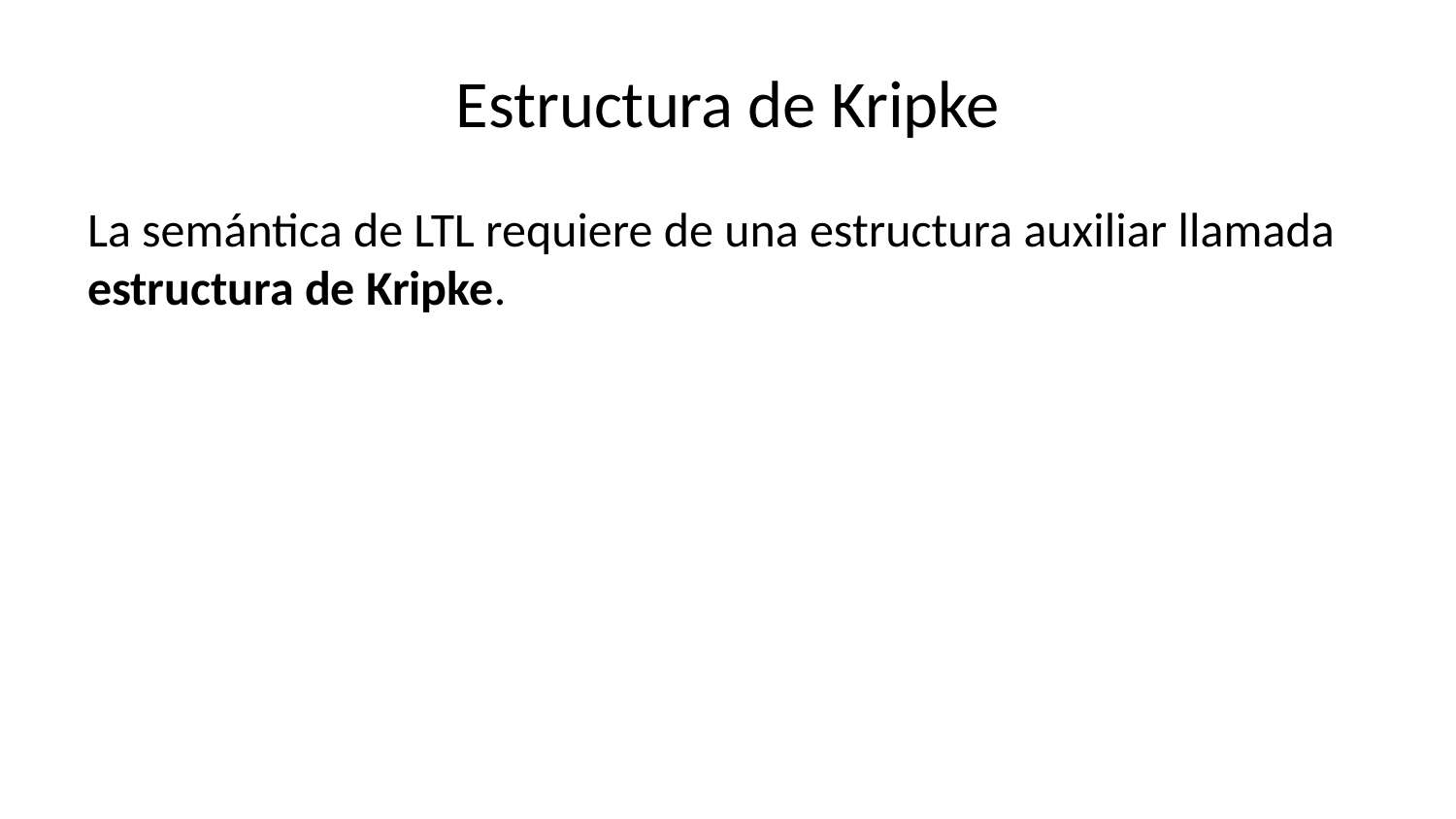

# Estructura de Kripke
La semántica de LTL requiere de una estructura auxiliar llamada estructura de Kripke.